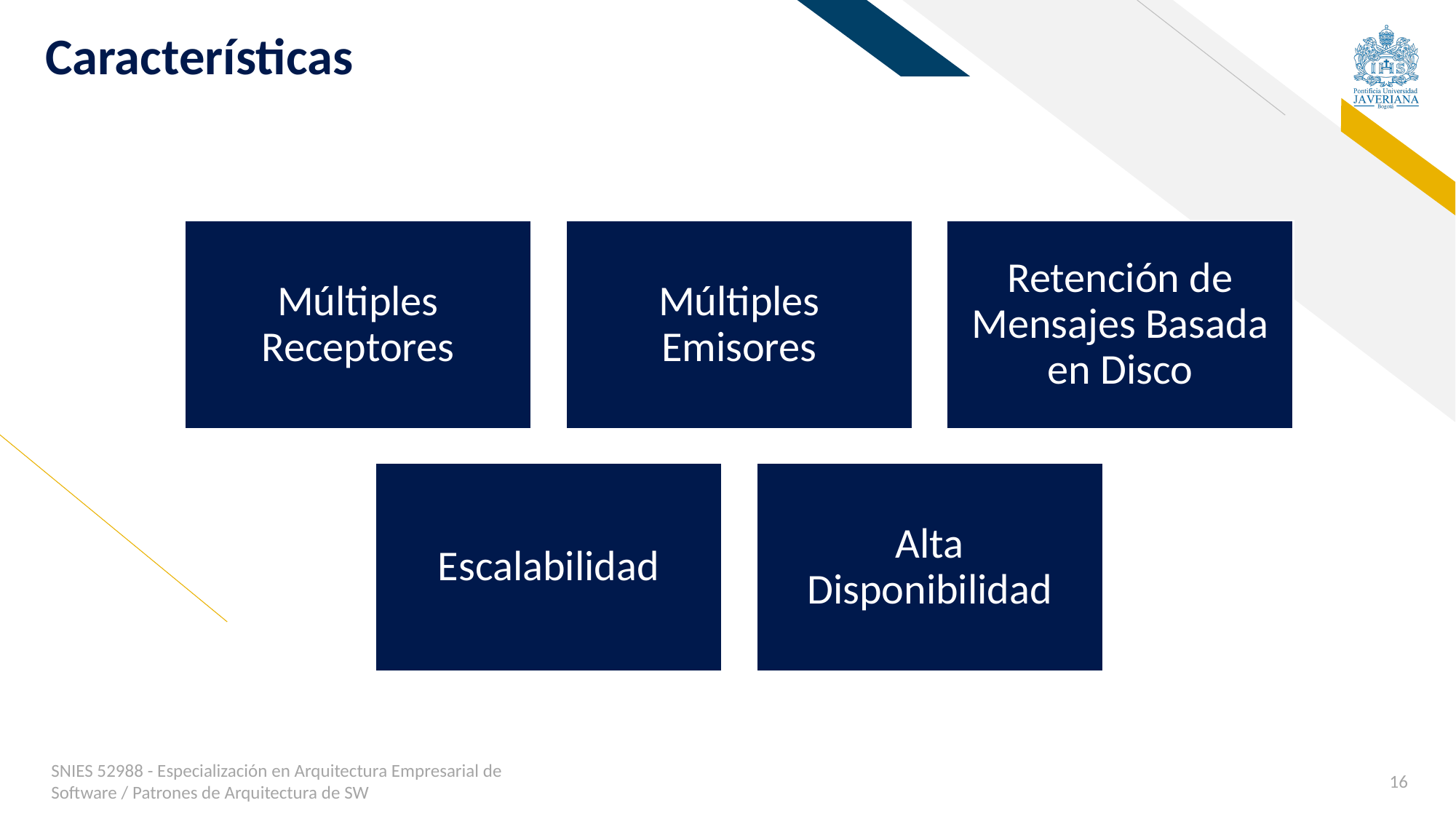

# Características
Múltiples Receptores
Múltiples Emisores
Retención de Mensajes Basada en Disco
Escalabilidad
Alta Disponibilidad
SNIES 52988 - Especialización en Arquitectura Empresarial de Software / Patrones de Arquitectura de SW
16